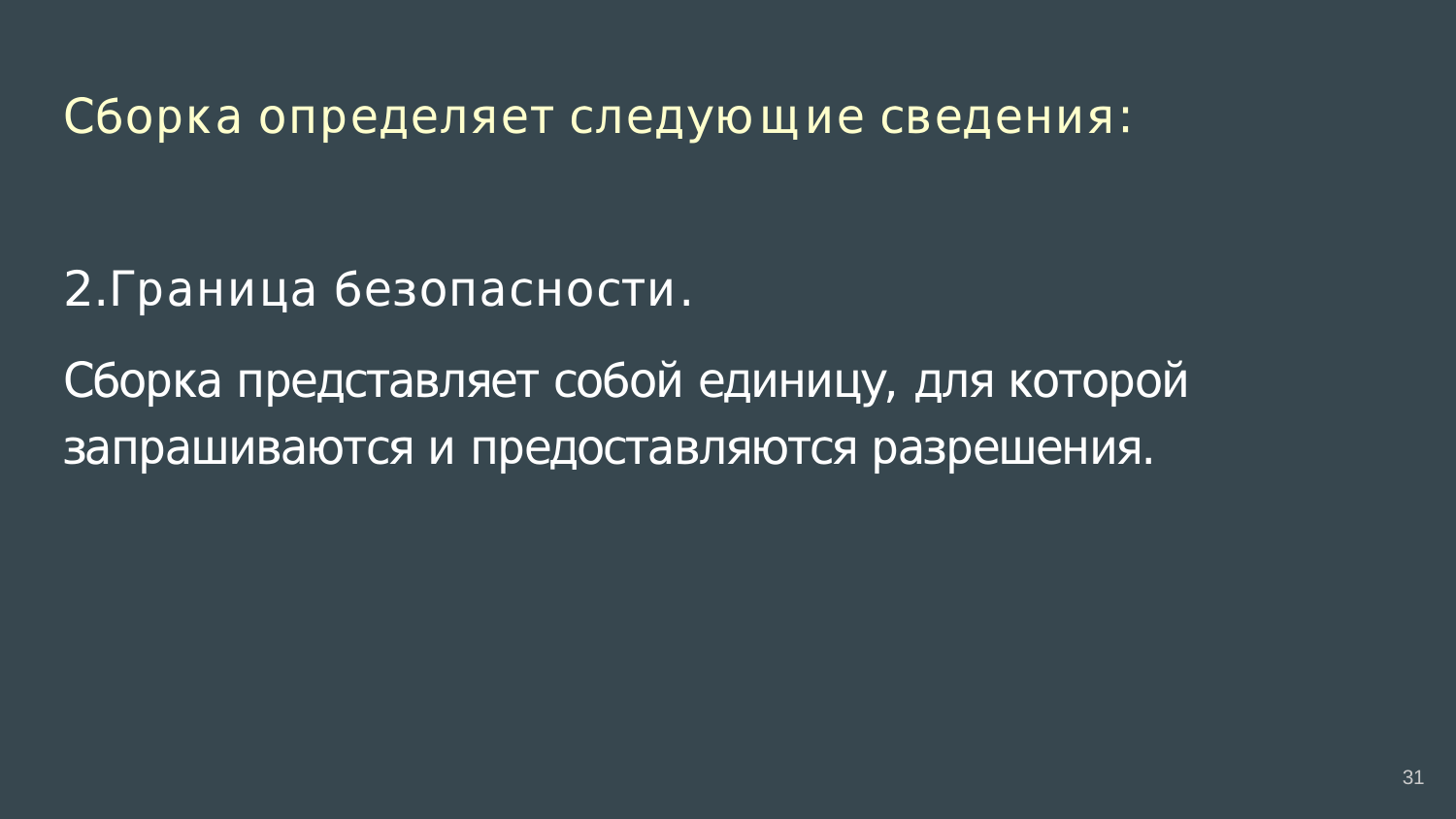

# Сборка определяет следующие сведения:

2.Граница безопасности.
Сборка представляет собой единицу, для которой запрашиваются и предоставляются разрешения.
31